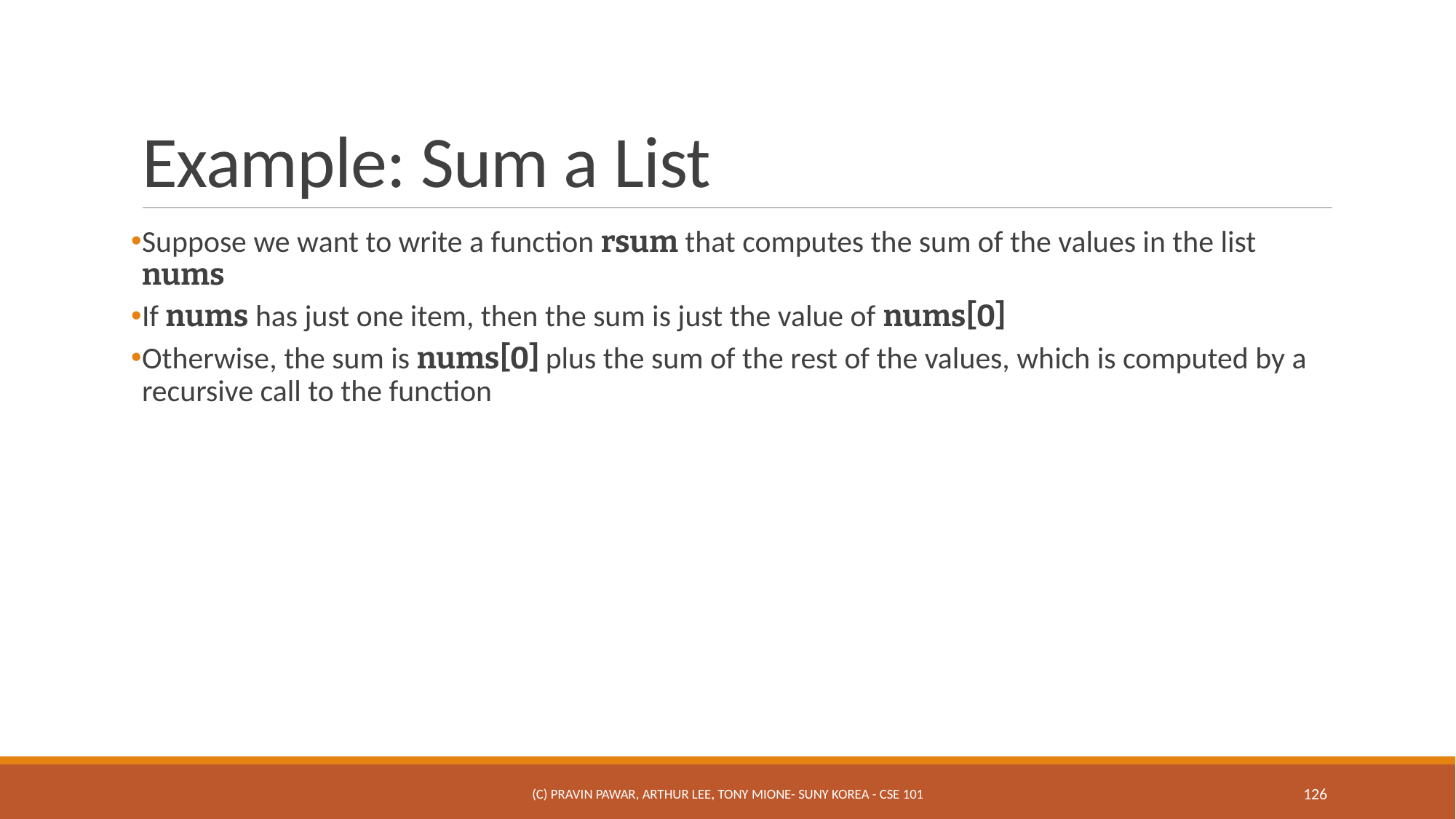

# Example: Sum a List
Suppose we want to write a function rsum that computes the sum of the values in the list nums
If nums has just one item, then the sum is just the value of nums[0]
Otherwise, the sum is nums[0] plus the sum of the rest of the values, which is computed by a recursive call to the function

(c) Pravin Pawar, Arthur Lee, Tony Mione- SUNY Korea - CSE 101
126